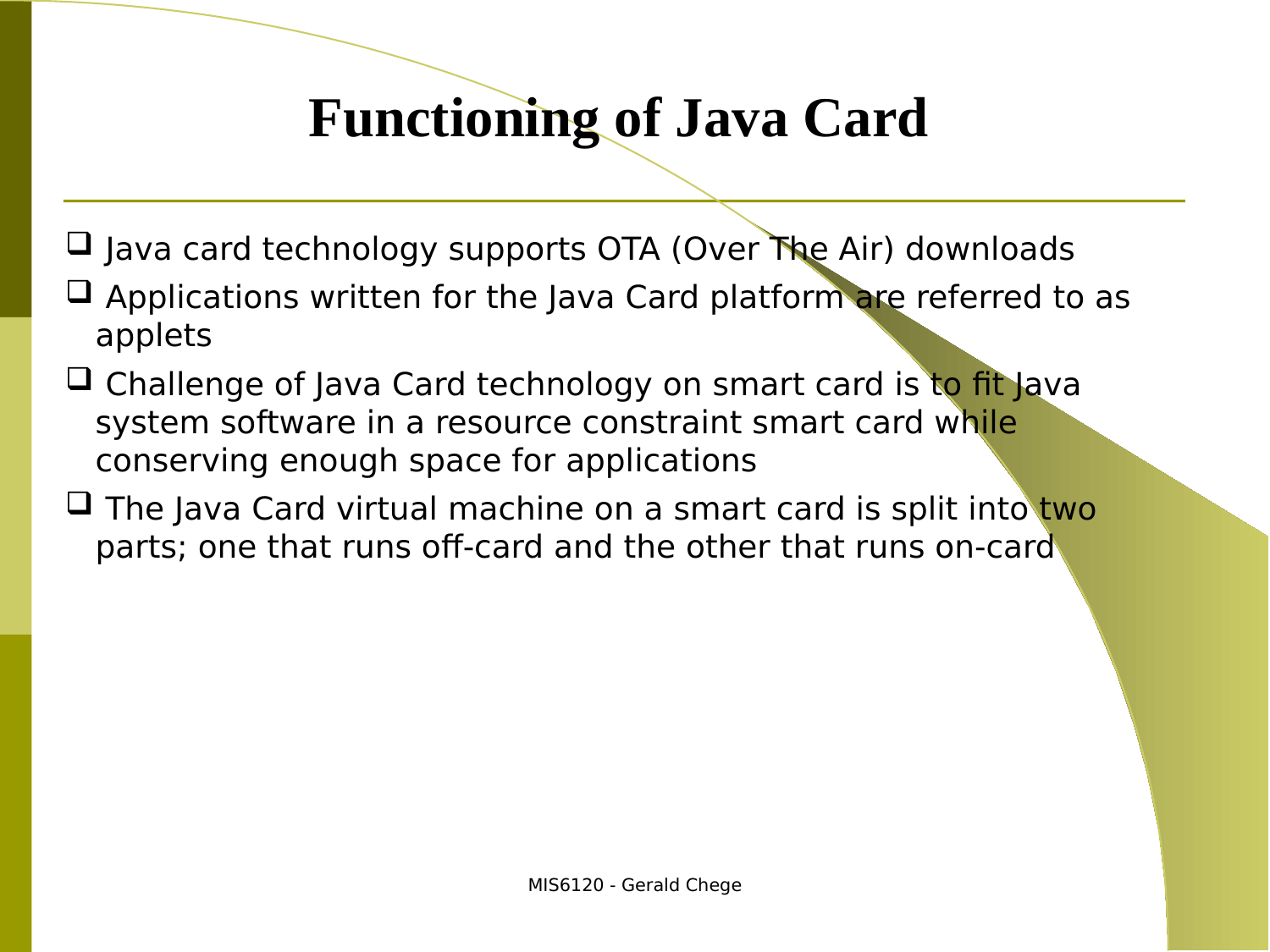

Functioning of Java Card
 Java card technology supports OTA (Over The Air) downloads
 Applications written for the Java Card platform are referred to as applets
 Challenge of Java Card technology on smart card is to fit Java system software in a resource constraint smart card while conserving enough space for applications
 The Java Card virtual machine on a smart card is split into two parts; one that runs off-card and the other that runs on-card

MIS6120 - Gerald Chege